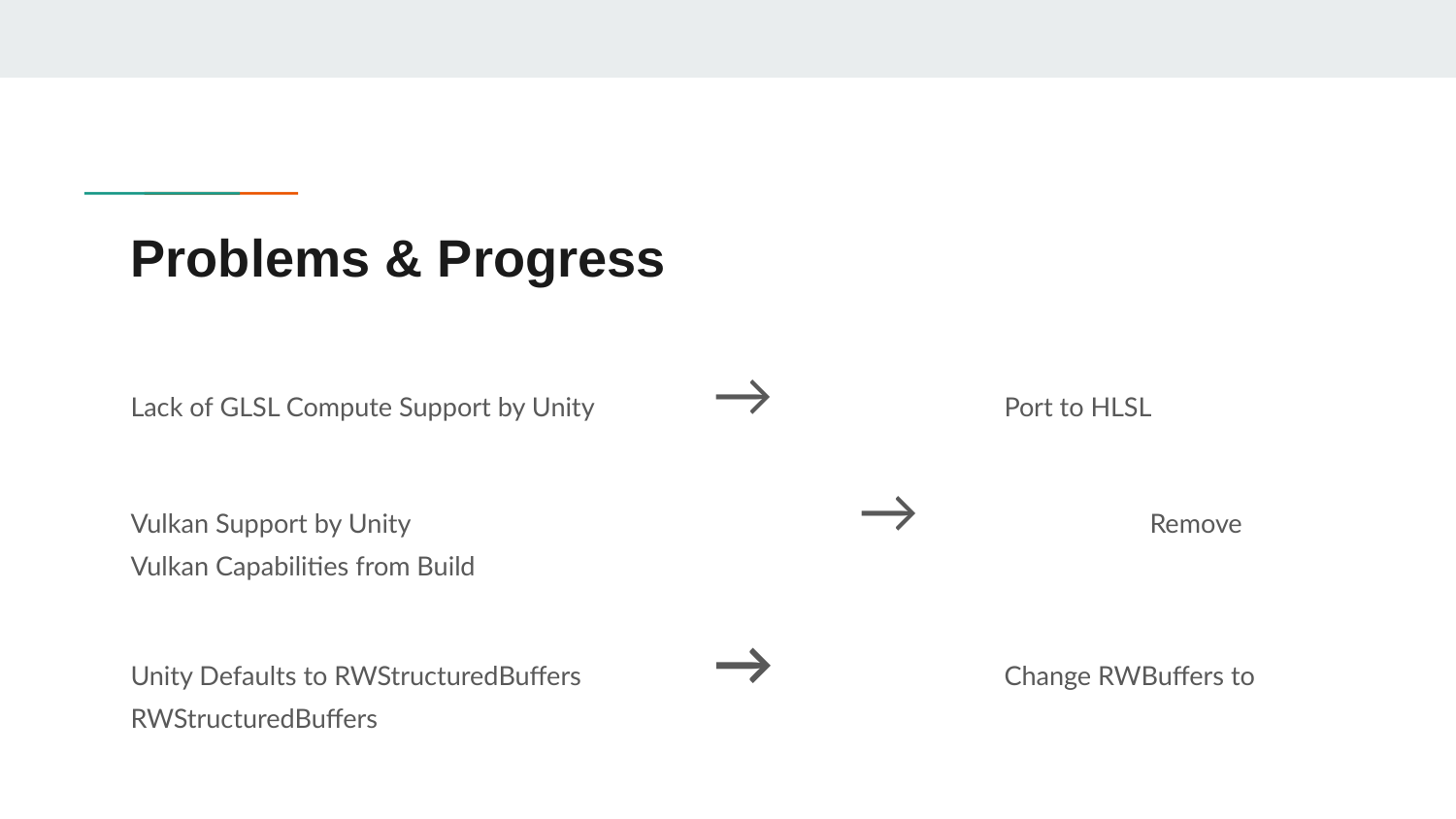

# Problems & Progress
Lack of GLSL Compute Support by Unity 	→ 		Port to HLSL
Vulkan Support by Unity 				→ 		Remove Vulkan Capabilities from Build
Unity Defaults to RWStructuredBuffers	→ 		Change RWBuffers to RWStructuredBuffers